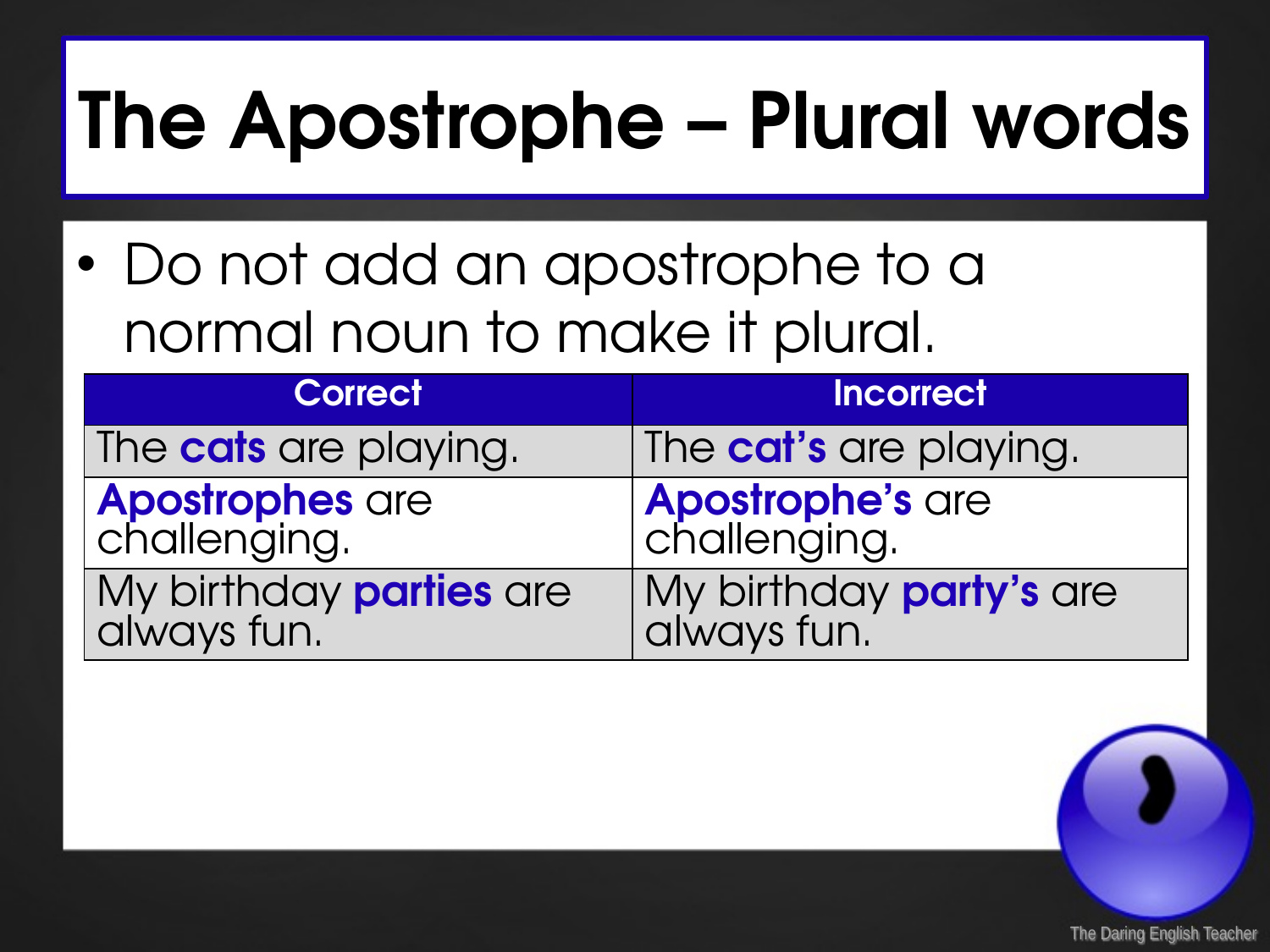

# The Apostrophe – Plural words
Do not add an apostrophe to a normal noun to make it plural.

| Correct | Incorrect |
| --- | --- |
| The cats are playing. | The cat’s are playing. |
| Apostrophes are challenging. | Apostrophe’s are challenging. |
| My birthday parties are always fun. | My birthday party’s are always fun. |